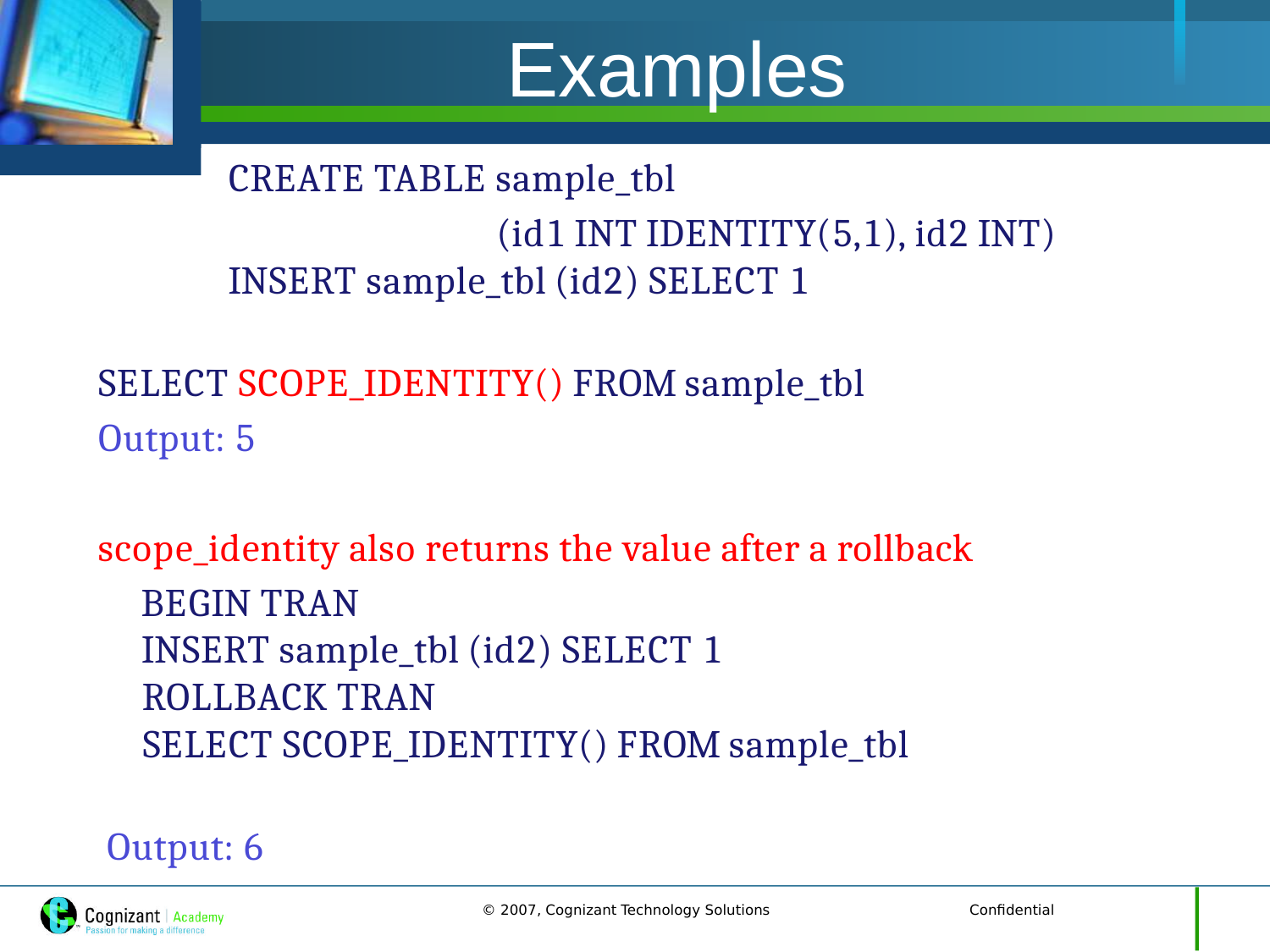

# Examples
               CREATE TABLE sample_tbl
                                              (id1 INT IDENTITY(5,1), id2 INT)
          INSERT sample_tbl (id2) SELECT 1
SELECT SCOPE_IDENTITY() FROM sample_tbl
Output: 5

scope_identity also returns the value after a rollback
     BEGIN TRAN
INSERT sample_tbl (id2) SELECT 1
ROLLBACK TRAN
SELECT SCOPE_IDENTITY() FROM sample_tbl
 Output: 6